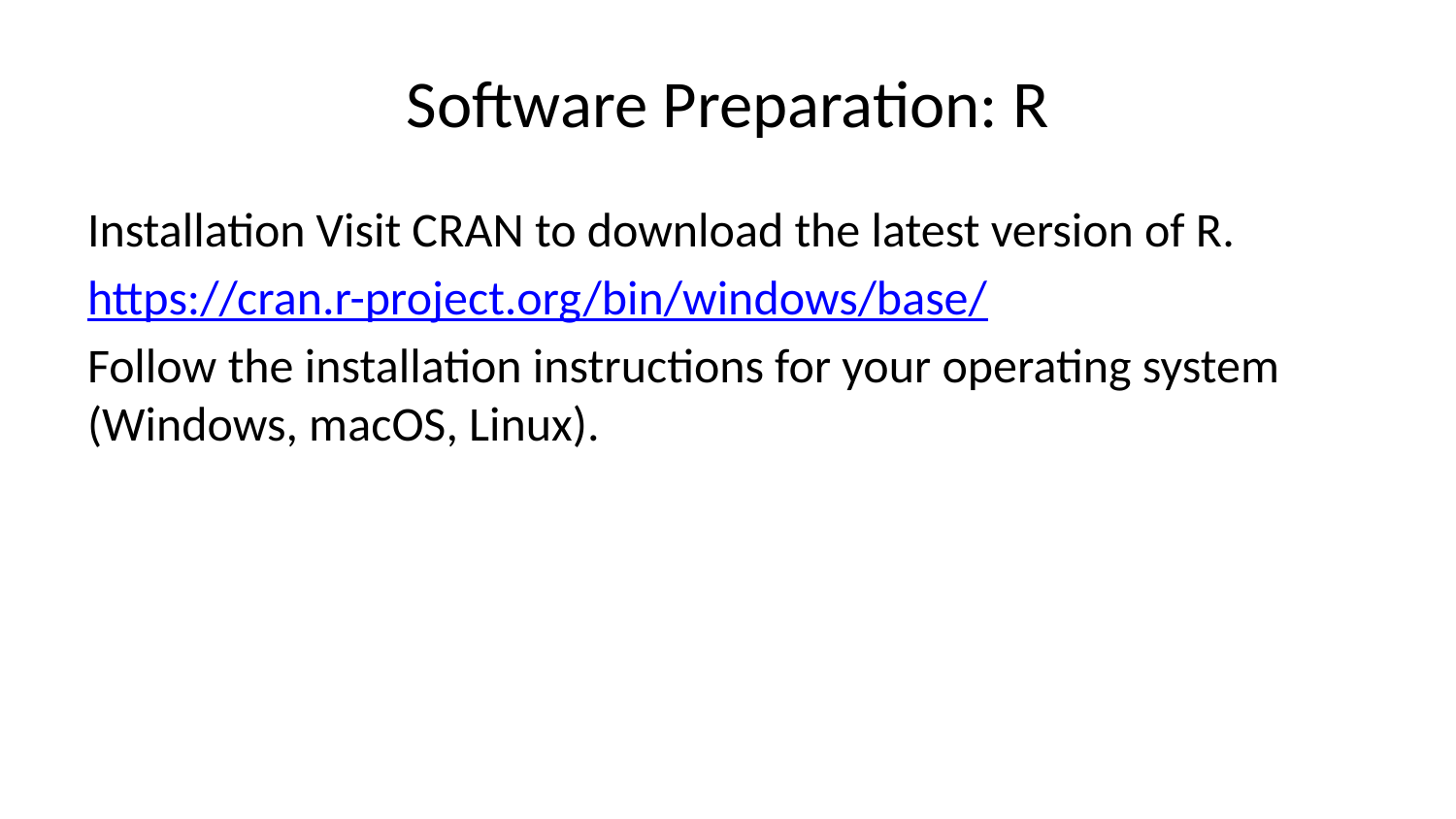

# Software Preparation: R
Installation Visit CRAN to download the latest version of R.
https://cran.r-project.org/bin/windows/base/
Follow the installation instructions for your operating system (Windows, macOS, Linux).